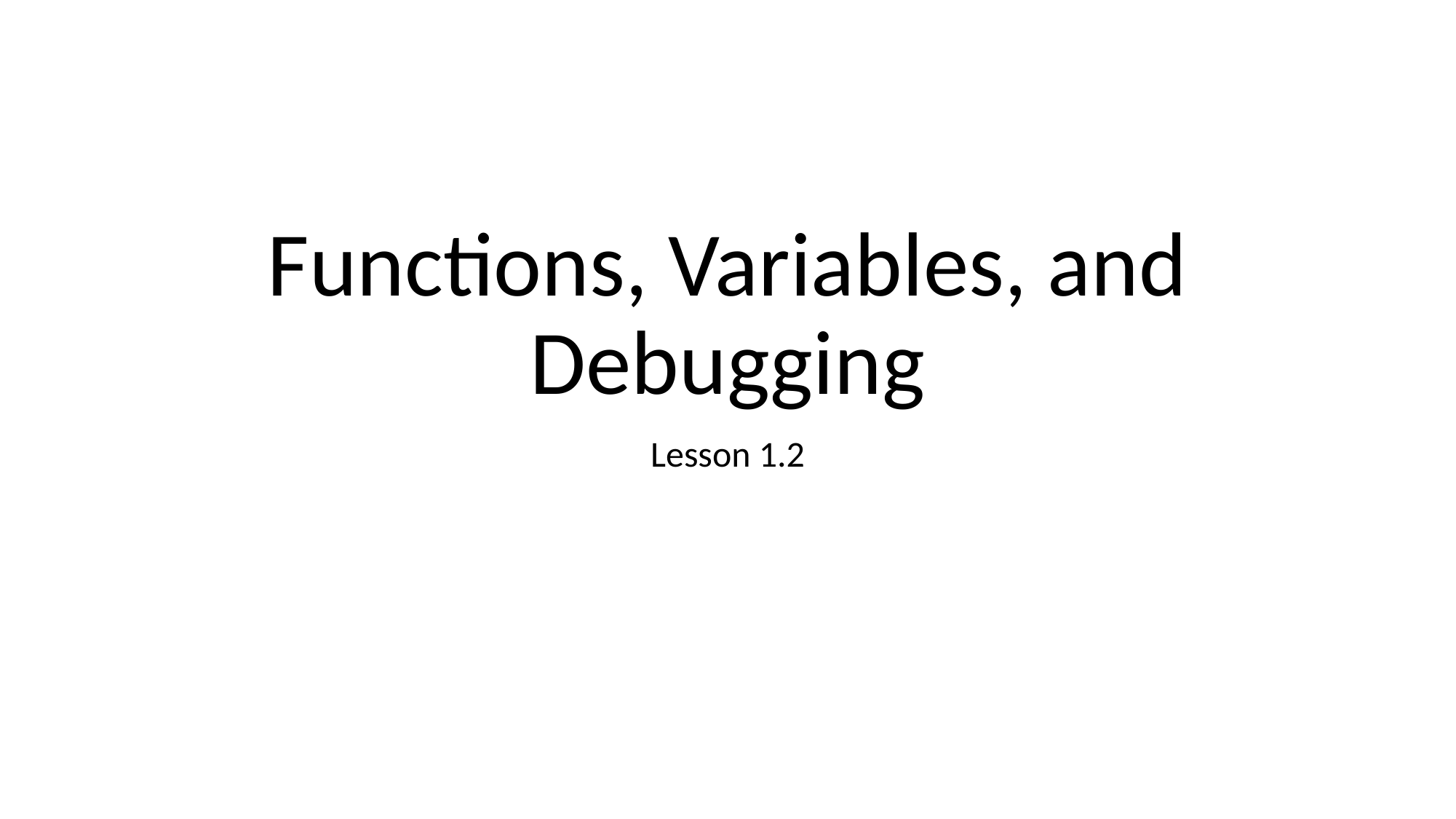

# Functions, Variables, and Debugging
Lesson 1.2